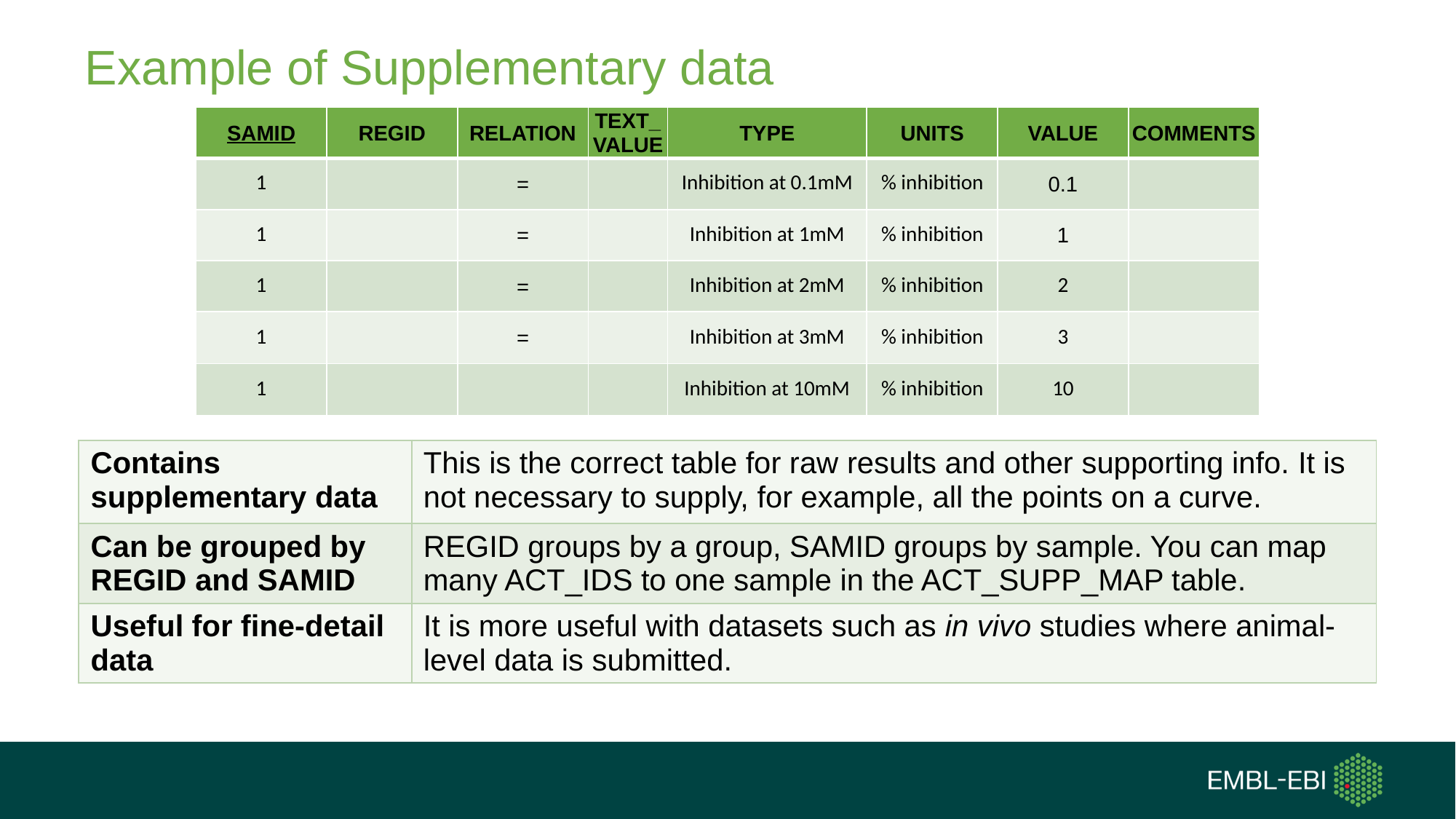

# Example of Supplementary data
| SAMID | REGID | RELATION | TEXT\_VALUE | TYPE | UNITS | VALUE | COMMENTS |
| --- | --- | --- | --- | --- | --- | --- | --- |
| 1 |  | = |  | Inhibition at 0.1mM | % inhibition | 0.1 |  |
| 1 |  | = |  | Inhibition at 1mM | % inhibition | 1 |  |
| 1 |  | = |  | Inhibition at 2mM | % inhibition | 2 |  |
| 1 |  | = |  | Inhibition at 3mM | % inhibition | 3 |  |
| 1 |  |  |  | Inhibition at 10mM | % inhibition | 10 |  |
| Contains supplementary data | This is the correct table for raw results and other supporting info. It is not necessary to supply, for example, all the points on a curve. |
| --- | --- |
| Can be grouped by REGID and SAMID | REGID groups by a group, SAMID groups by sample. You can map many ACT\_IDS to one sample in the ACT\_SUPP\_MAP table. |
| Useful for fine-detail data | It is more useful with datasets such as in vivo studies where animal-level data is submitted. |